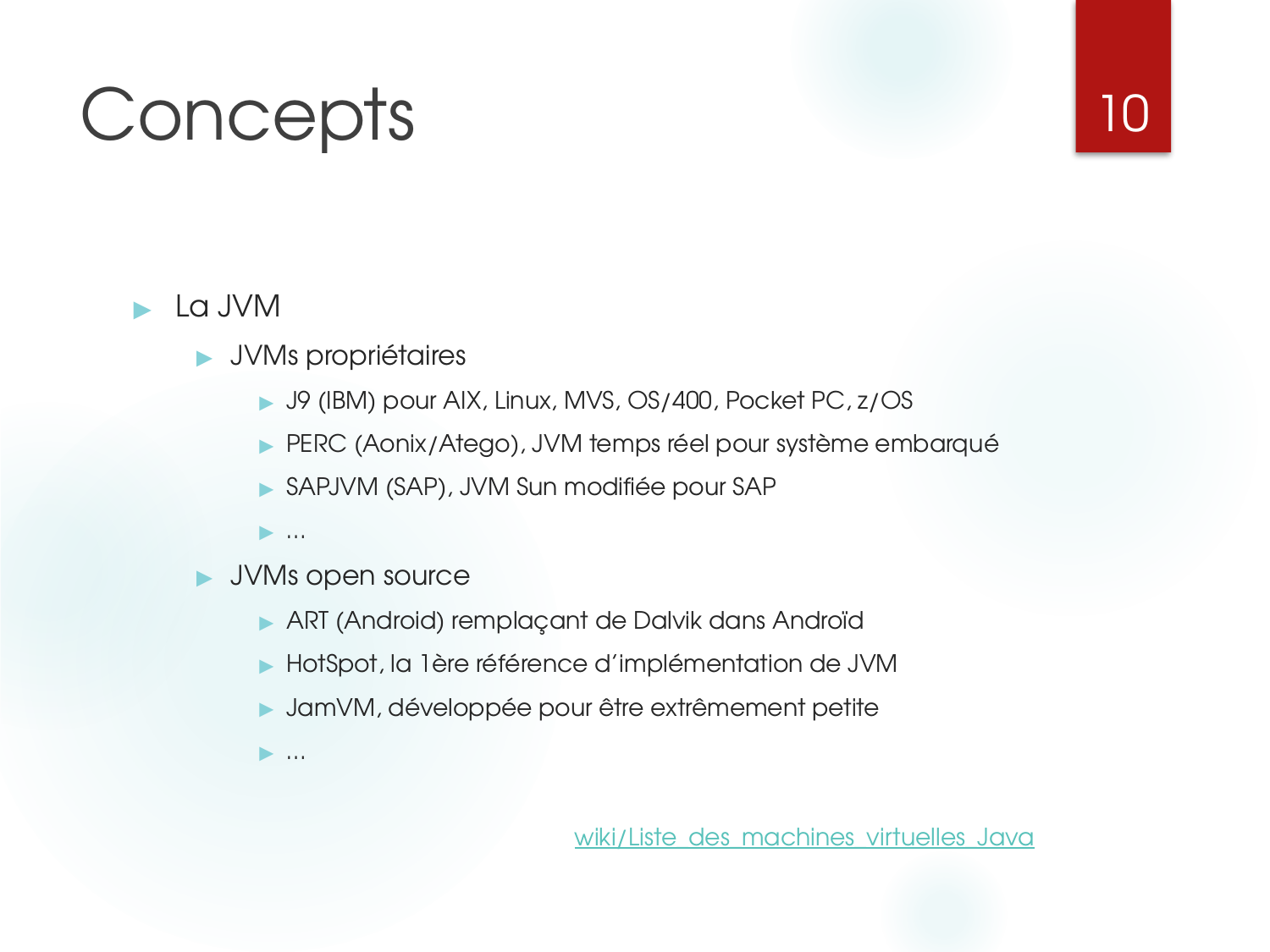

10
# Concepts
La JVM
JVMs propriétaires
J9 (IBM) pour AIX, Linux, MVS, OS/400, Pocket PC, z/OS
PERC (Aonix/Atego), JVM temps réel pour système embarqué
SAPJVM (SAP), JVM Sun modifiée pour SAP
…
JVMs open source
ART (Android) remplaçant de Dalvik dans Androïd
HotSpot, la 1ère référence d’implémentation de JVM
JamVM, développée pour être extrêmement petite
…

wiki/Liste_des_machines_virtuelles_Java